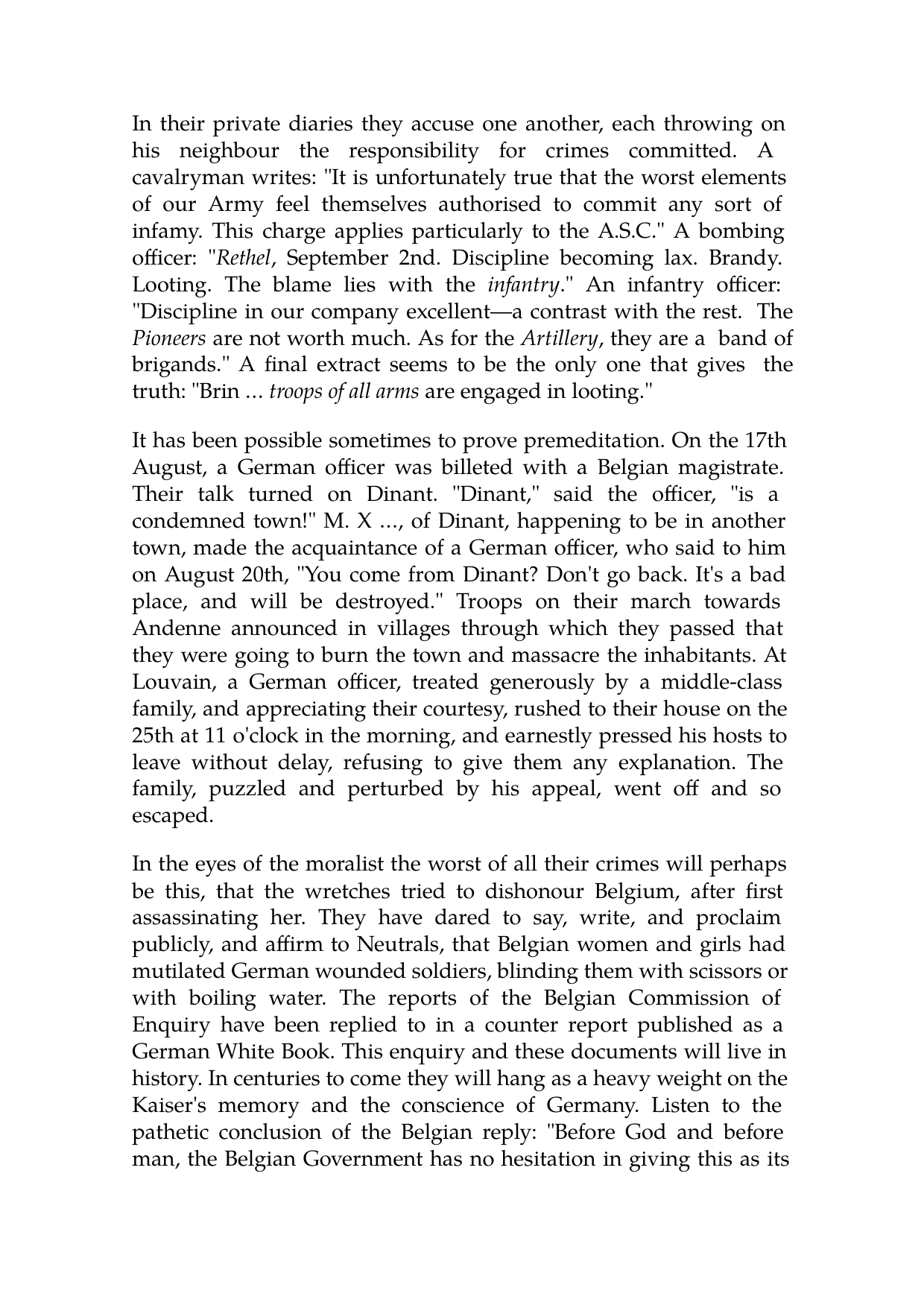

In their private diaries they accuse one another, each throwing on  his neighbour the responsibility for crimes committed. A  cavalryman writes: "It is unfortunately true that the worst elements  of our Army feel themselves authorised to commit any sort of  infamy. This charge applies particularly to the A.S.C." A bombing  officer: "Rethel, September 2nd. Discipline becoming lax. Brandy.  Looting. The blame lies with the infantry." An infantry officer:  "Discipline in our company excellent—a contrast with the rest.  The Pioneers are not worth much. As for the Artillery, they are a  band of brigands." A final extract seems to be the only one that gives  the truth: "Brin … troops of all arms are engaged in looting."
It has been possible sometimes to prove premeditation. On the 17th  August, a German officer was billeted with a Belgian magistrate.  Their talk turned on Dinant. "Dinant," said the officer, "is a  condemned town!" M. X …, of Dinant, happening to be in another  town, made the acquaintance of a German officer, who said to him  on August 20th, "You come from Dinant? Don't go back. It's a bad  place, and will be destroyed." Troops on their march towards  Andenne announced in villages through which they passed that  they were going to burn the town and massacre the inhabitants. At  Louvain, a German officer, treated generously by a middle-class  family, and appreciating their courtesy, rushed to their house on the  25th at 11 o'clock in the morning, and earnestly pressed his hosts to  leave without delay, refusing to give them any explanation. The  family, puzzled and perturbed by his appeal, went off and so  escaped.
In the eyes of the moralist the worst of all their crimes will perhaps  be this, that the wretches tried to dishonour Belgium, after first  assassinating her. They have dared to say, write, and proclaim  publicly, and affirm to Neutrals, that Belgian women and girls had  mutilated German wounded soldiers, blinding them with scissors or  with boiling water. The reports of the Belgian Commission of  Enquiry have been replied to in a counter report published as a  German White Book. This enquiry and these documents will live in  history. In centuries to come they will hang as a heavy weight on the  Kaiser's memory and the conscience of Germany. Listen to the  pathetic conclusion of the Belgian reply: "Before God and before  man, the Belgian Government has no hesitation in giving this as its